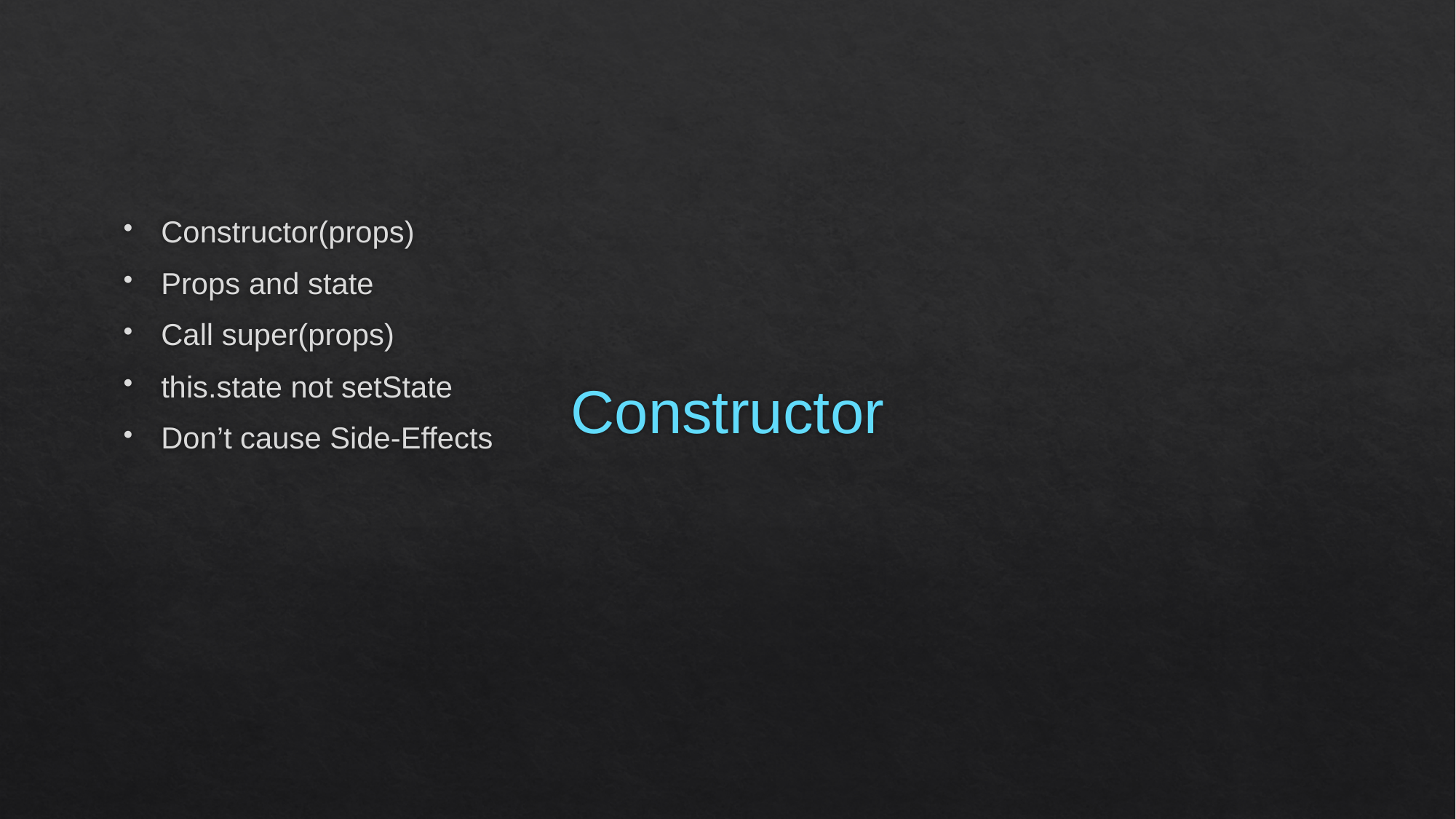

Constructor(props)
Props and state
Call super(props)
this.state not setState
Don’t cause Side-Effects

# Constructor